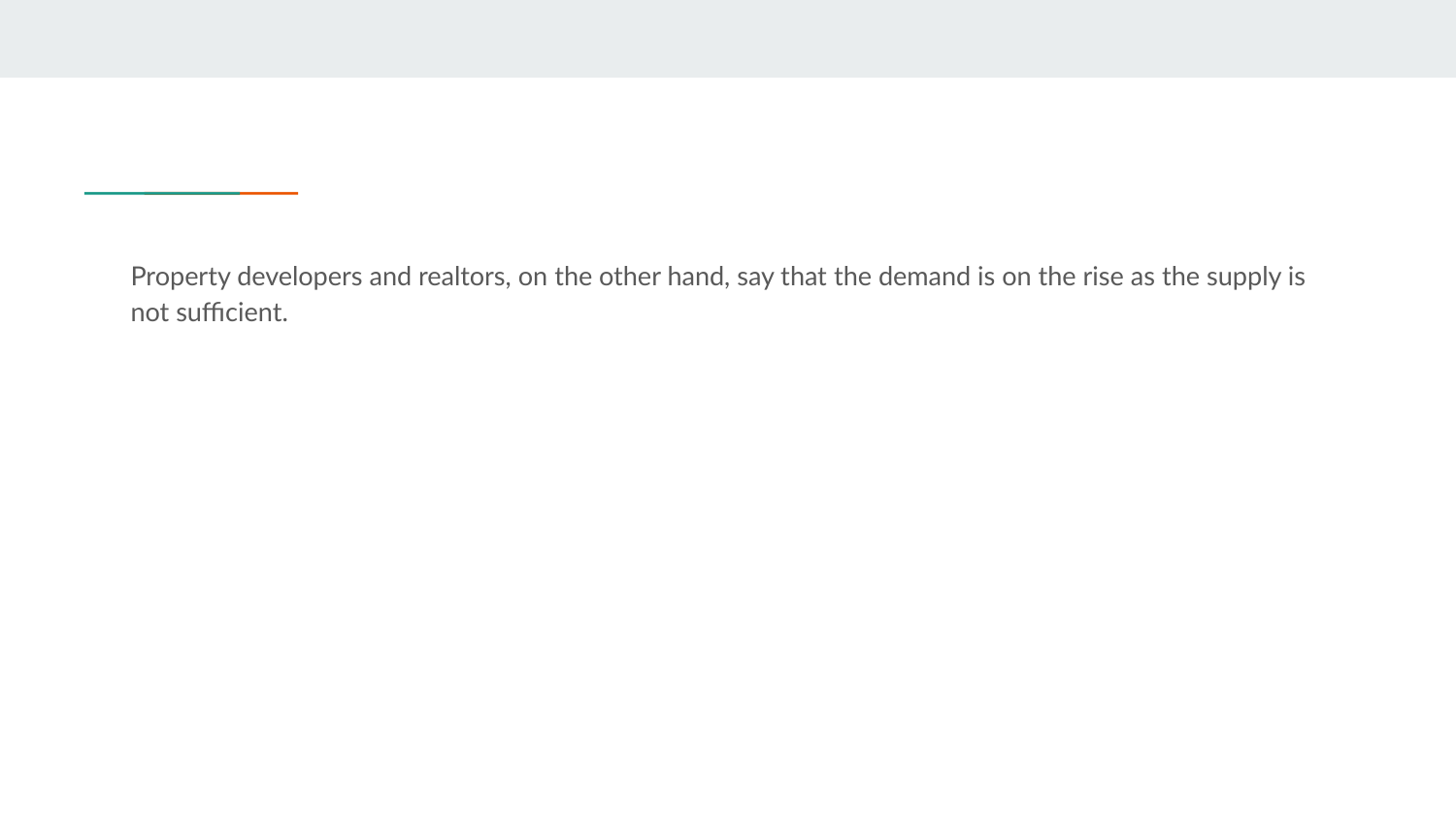

Property developers and realtors, on the other hand, say that the demand is on the rise as the supply is not sufficient.